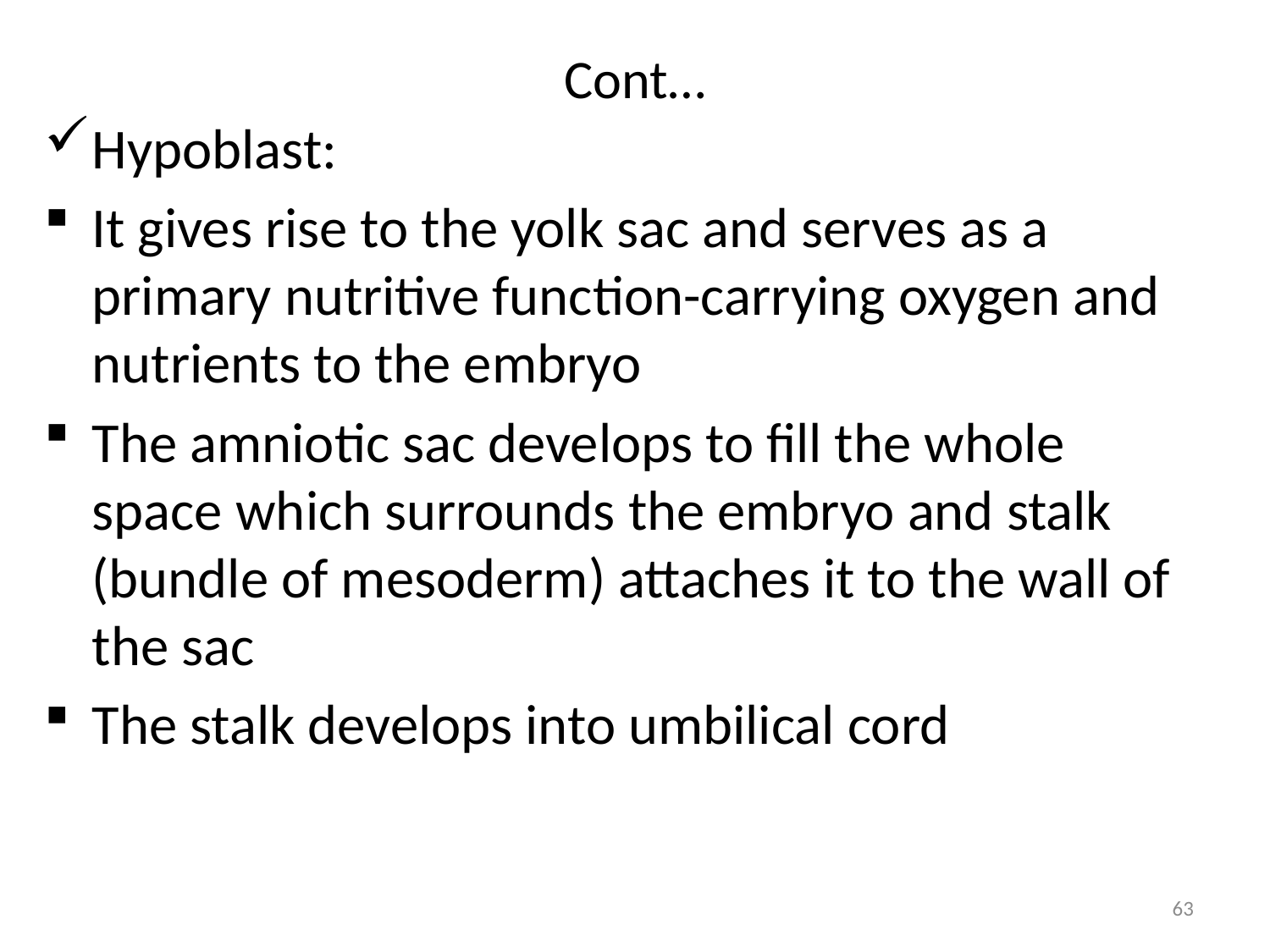

# Cont…
Hypoblast:
It gives rise to the yolk sac and serves as a primary nutritive function-carrying oxygen and nutrients to the embryo
The amniotic sac develops to fill the whole space which surrounds the embryo and stalk (bundle of mesoderm) attaches it to the wall of the sac
The stalk develops into umbilical cord

63